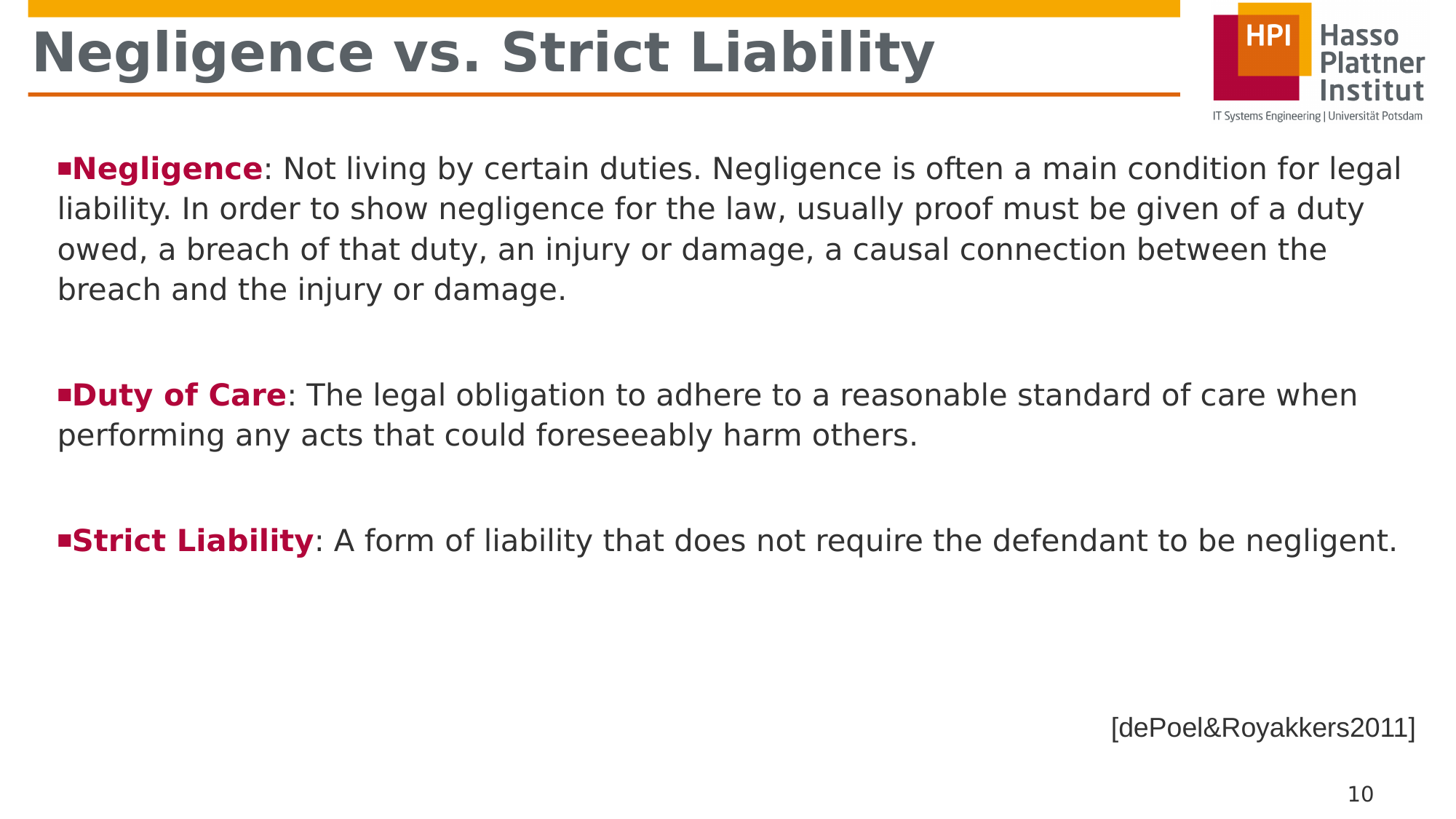

# Negligence vs. Strict Liability
Negligence: Not living by certain duties. Negligence is often a main condition for legal liability. In order to show negligence for the law, usually proof must be given of a duty owed, a breach of that duty, an injury or damage, a causal connection between the breach and the injury or damage.

Duty of Care: The legal obligation to adhere to a reasonable standard of care when performing any acts that could foreseeably harm others.

Strict Liability: A form of liability that does not require the defendant to be negligent.

[dePoel&Royakkers2011]
10